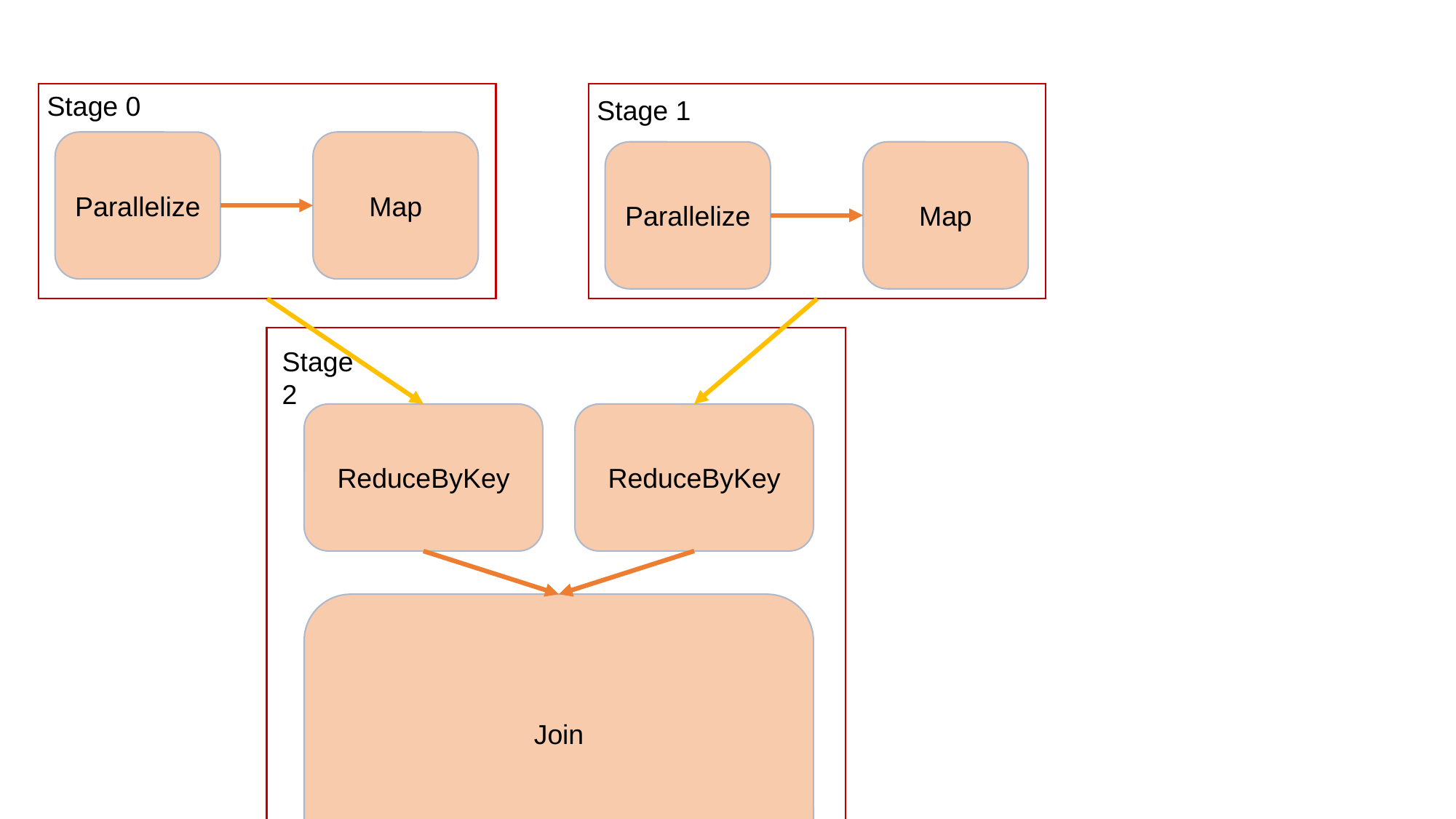

Stage 0

Parallelize
Map

Stage 1
Parallelize
Map

Stage 2
ReduceByKey
ReduceByKey
Join
mapValues